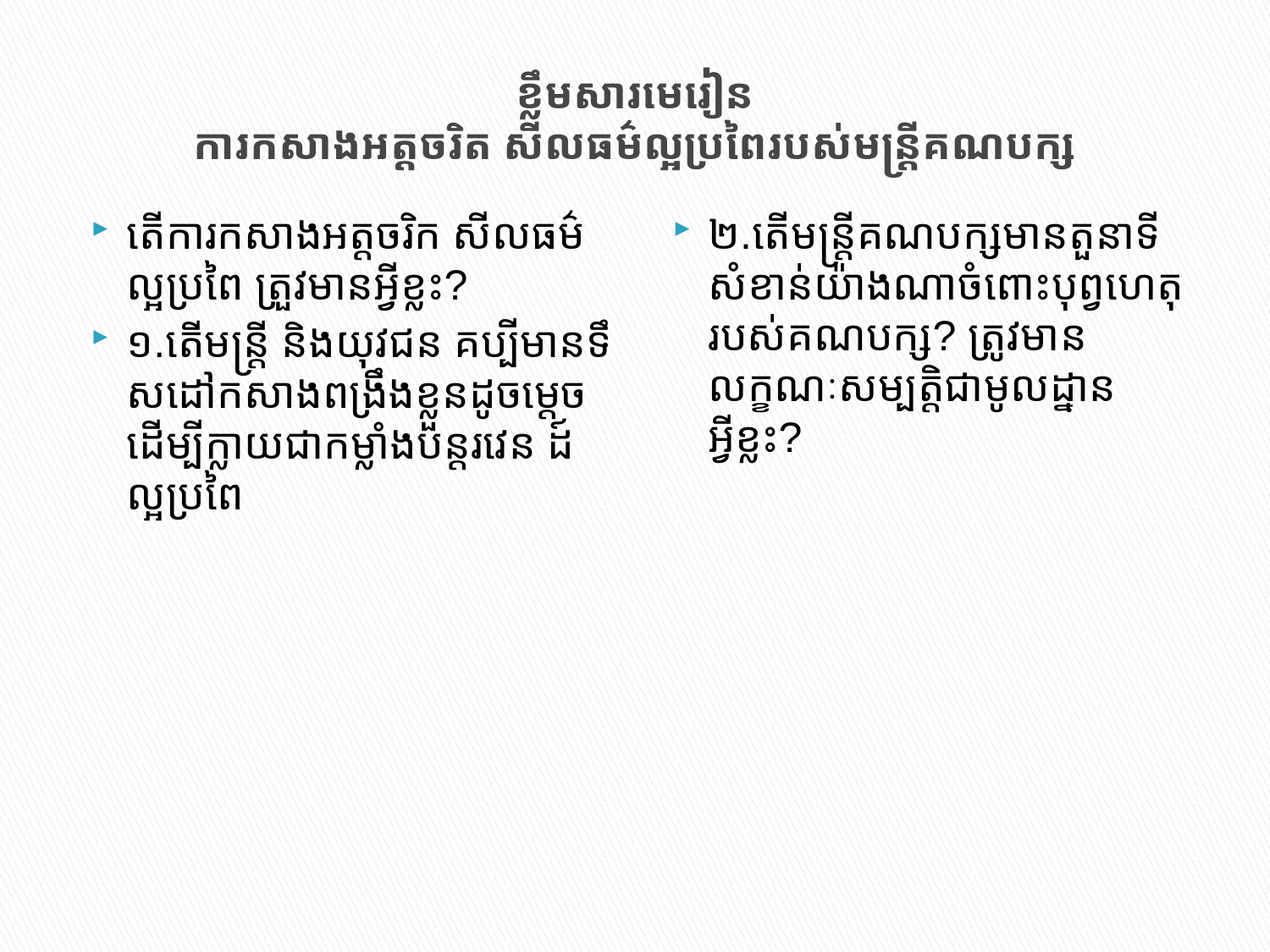

# ខ្លឹមសារមេរៀន ការកសាងអត្តចរិត សីលធម៌ល្អប្រពៃរបស់មន្រ្តីគណបក្ស
តើការកសាងអត្តចរិក សីលធម៌ល្អប្រពៃ ត្រួវមានអ្វីខ្លះ?
១.តើមន្រ្តី និងយុវជន គប្បីមានទឹសដៅកសាងពង្រឹងខ្លួនដូចម្តេច ដើម្បីក្លាយជាកម្លាំងបន្តរវេន ដ៍ល្អប្រពៃ

២.តើមន្រ្តីគណបក្សមានតួនាទីសំខាន់យ៉ាងណាចំពោះបុព្វហេតុរបស់គណបក្ស? ត្រូវមានលក្ខណៈសម្បត្តិជាមូលដ្នានអ្វីខ្លះ?